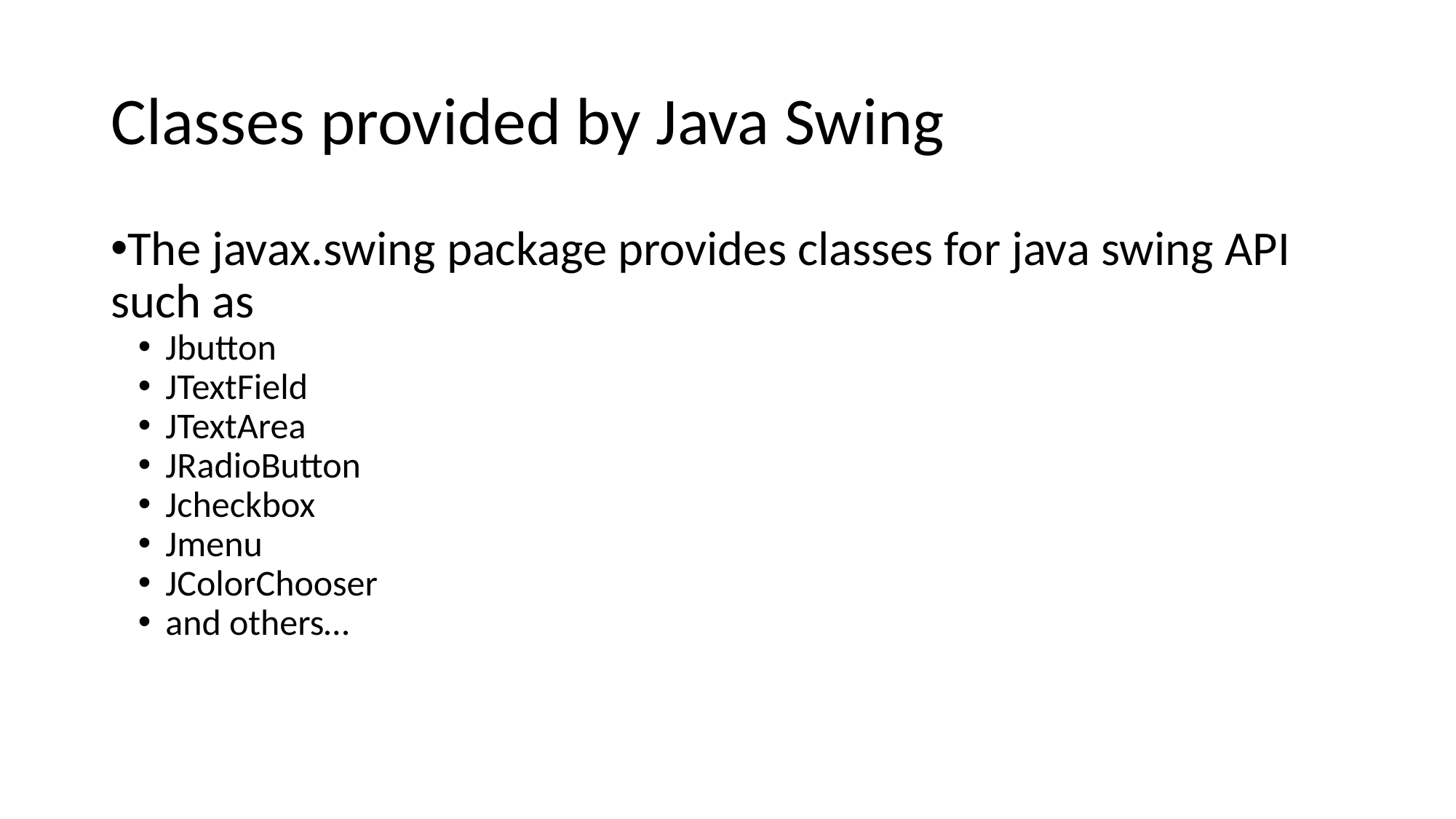

# Classes provided by Java Swing
The javax.swing package provides classes for java swing API such as
Jbutton
JTextField
JTextArea
JRadioButton
Jcheckbox
Jmenu
JColorChooser
and others…